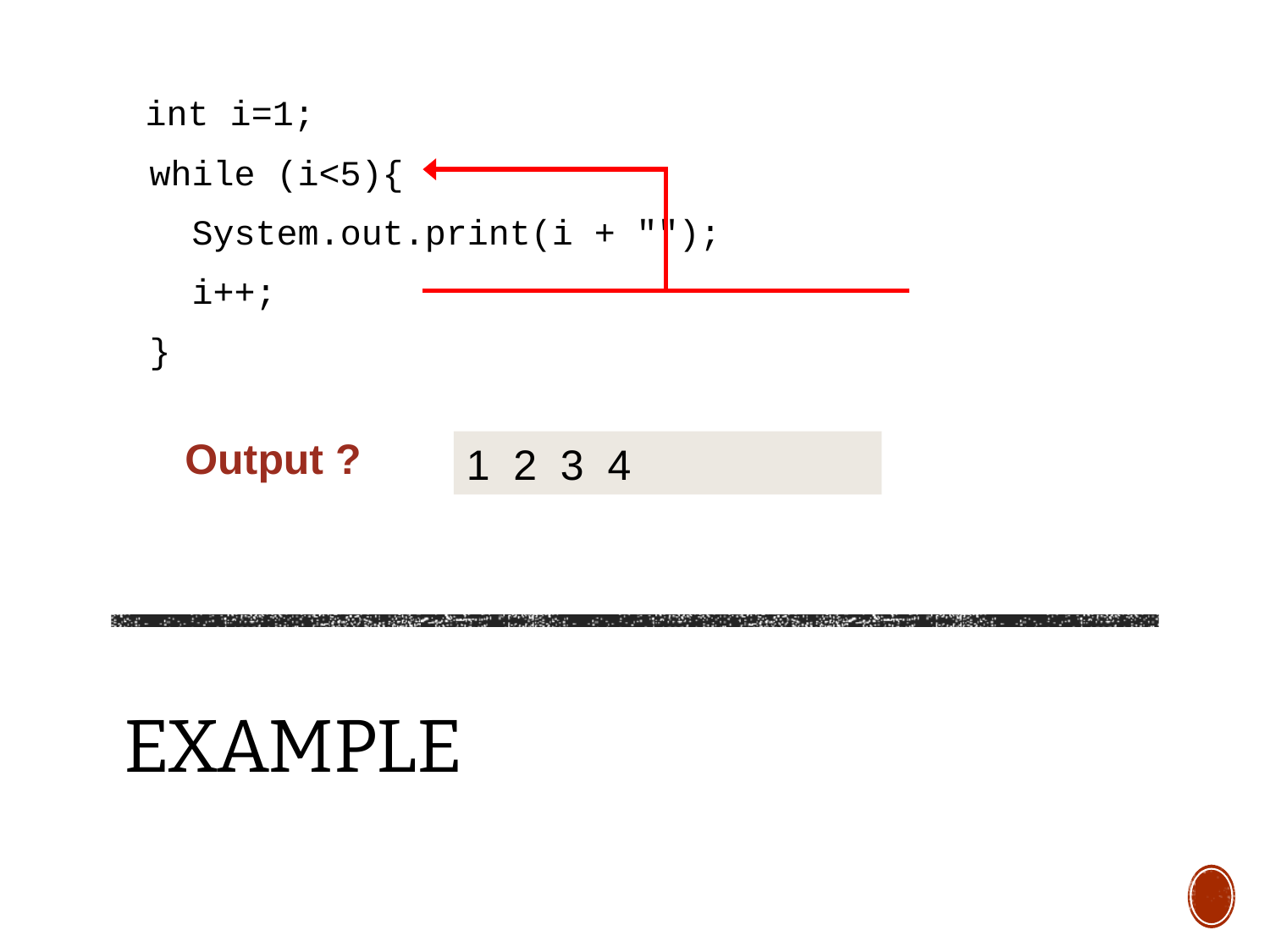

int i=1;
	while (i<5){
	  System.out.print(i + "");
	  i++;
	}
Output ?

1  2  3  4

# Example